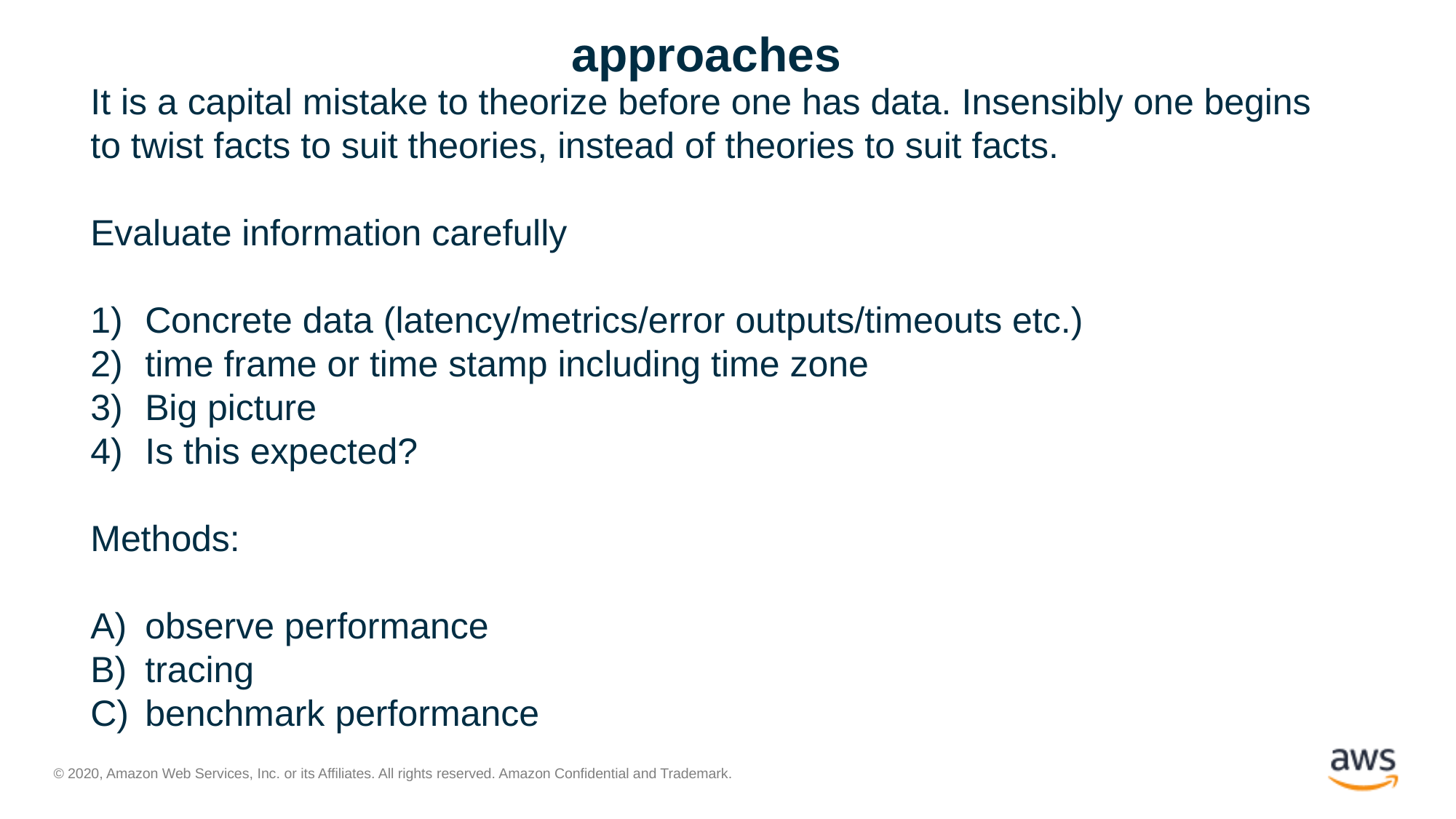

# approaches
It is a capital mistake to theorize before one has data. Insensibly one begins
to twist facts to suit theories, instead of theories to suit facts.

Evaluate information carefully

Concrete data (latency/metrics/error outputs/timeouts etc.)
time frame or time stamp including time zone
Big picture
Is this expected?

Methods:

observe performance
tracing
benchmark performance